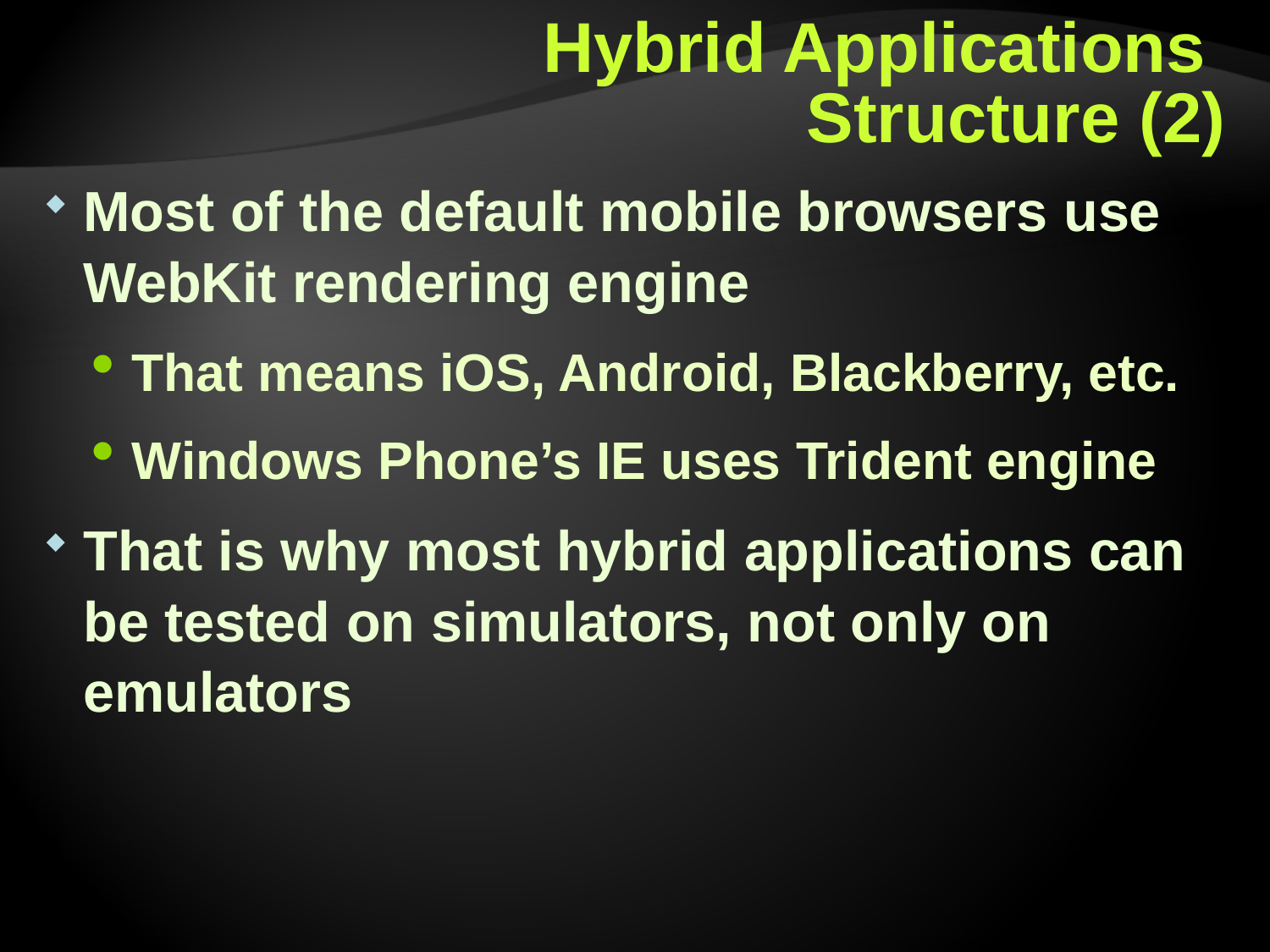

# Hybrid Applications Structure (2)
Most of the default mobile browsers use WebKit rendering engine
That means iOS, Android, Blackberry, etc.
Windows Phone’s IE uses Trident engine
That is why most hybrid applications can be tested on simulators, not only on emulators